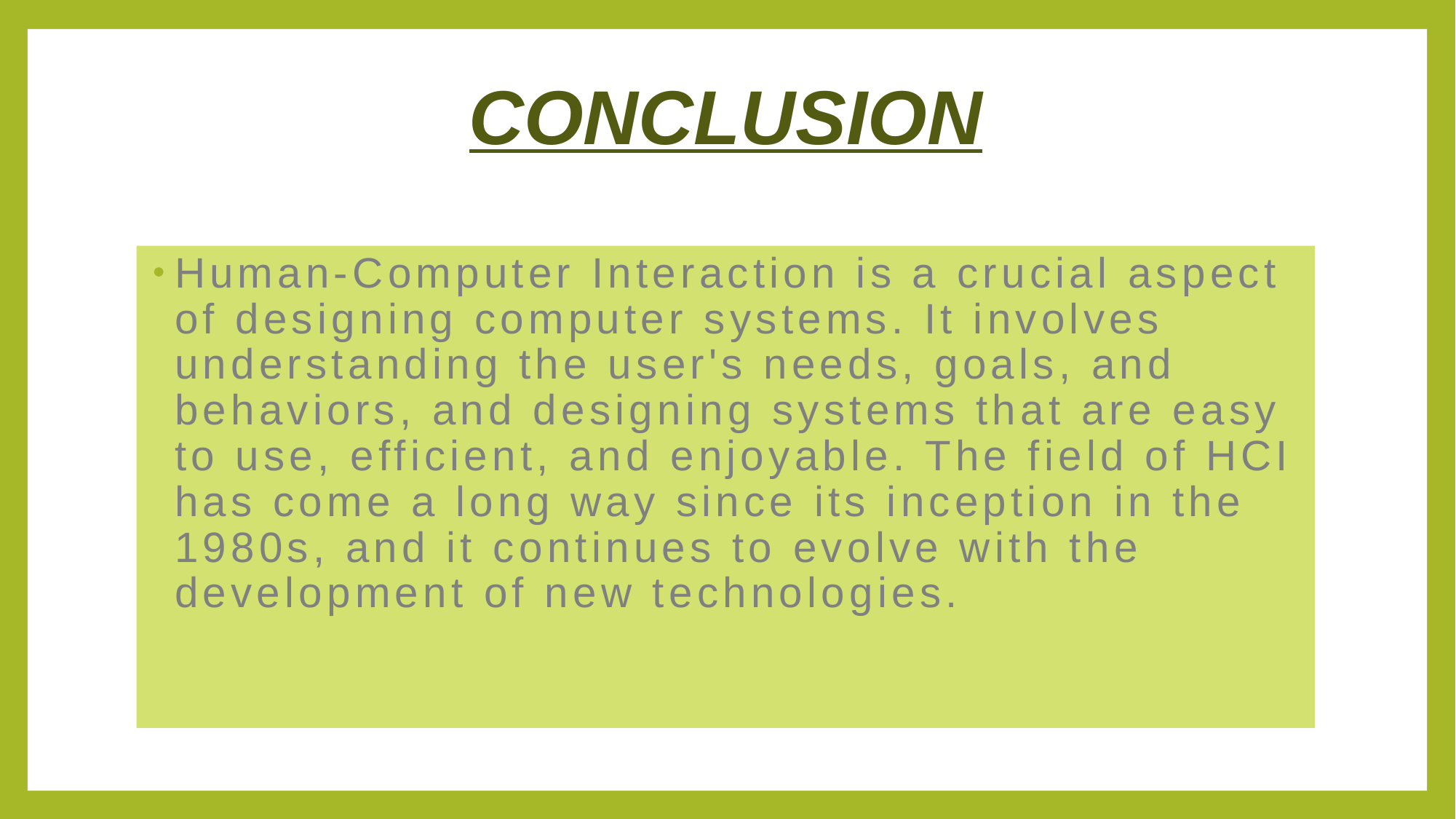

# Conclusion
Human-Computer Interaction is a crucial aspect of designing computer systems. It involves understanding the user's needs, goals, and behaviors, and designing systems that are easy to use, efficient, and enjoyable. The field of HCI has come a long way since its inception in the 1980s, and it continues to evolve with the development of new technologies.